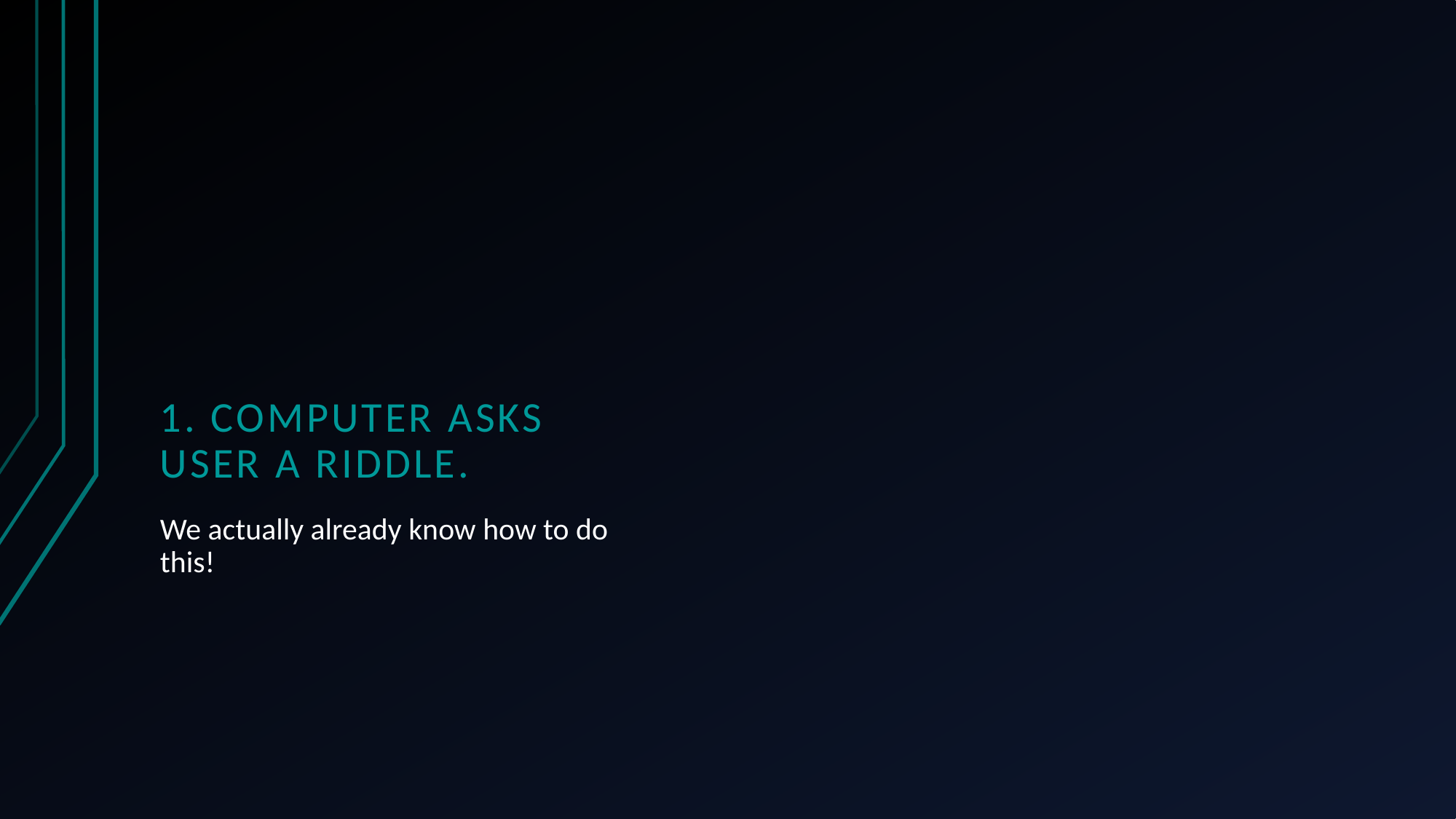

# 1. Computer asks user a riddle.
We actually already know how to do this!